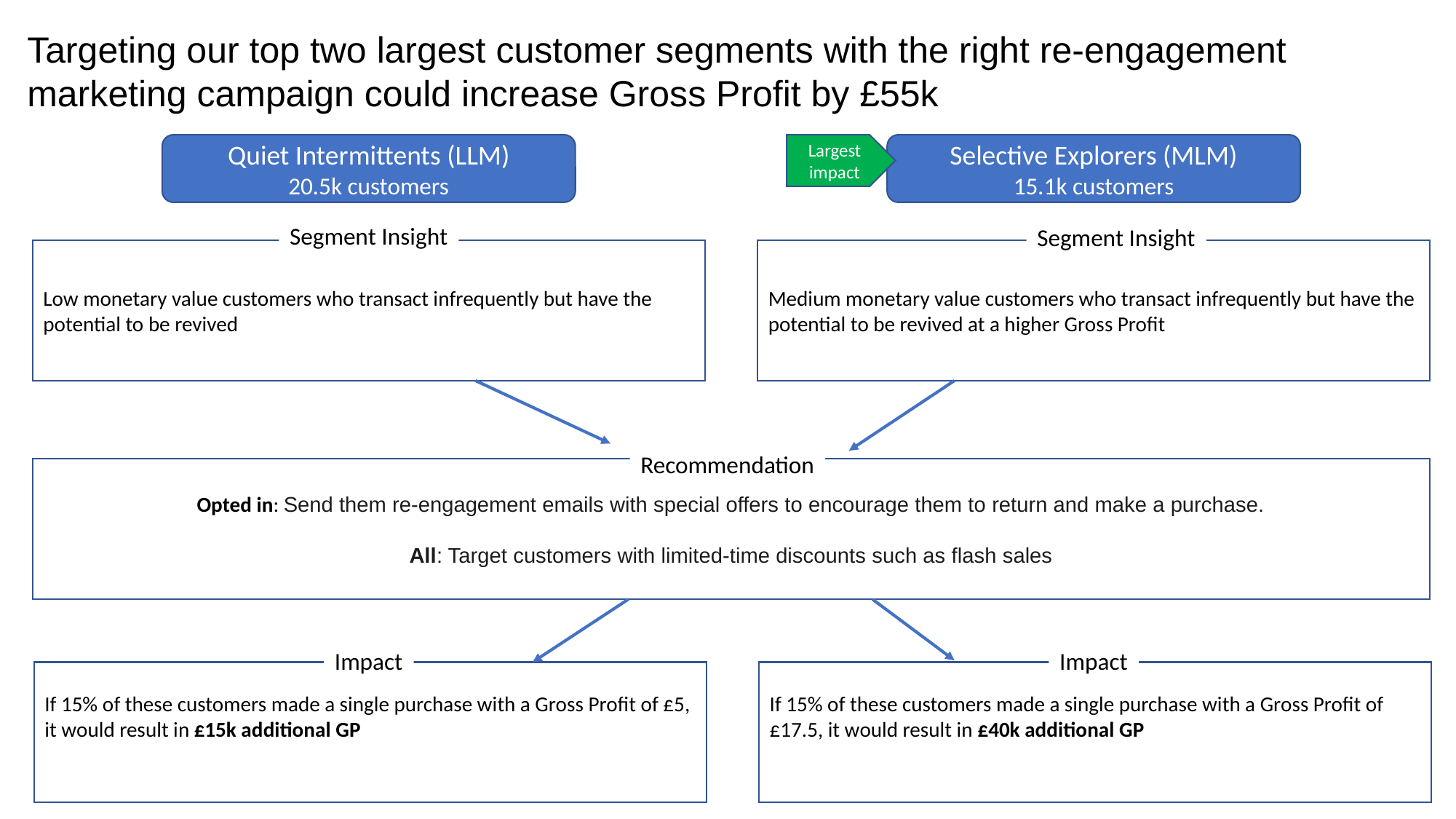

Targeting our top two largest customer segments with the right re-engagement marketing campaign could increase Gross Profit by £55k
Quiet Intermittents (LLM)
20.5k customers
Largest impact
Selective Explorers (MLM)
15.1k customers
Segment Insight
Segment Insight
Low monetary value customers who transact infrequently but have the potential to be revived
Medium monetary value customers who transact infrequently but have the potential to be revived at a higher Gross Profit
Recommendation
Opted in: Send them re-engagement emails with special offers to encourage them to return and make a purchase.

All: Target customers with limited-time discounts such as flash sales
Impact
Impact
If 15% of these customers made a single purchase with a Gross Profit of £5, it would result in £15k additional GP

If 15% of these customers made a single purchase with a Gross Profit of £17.5, it would result in £40k additional GP